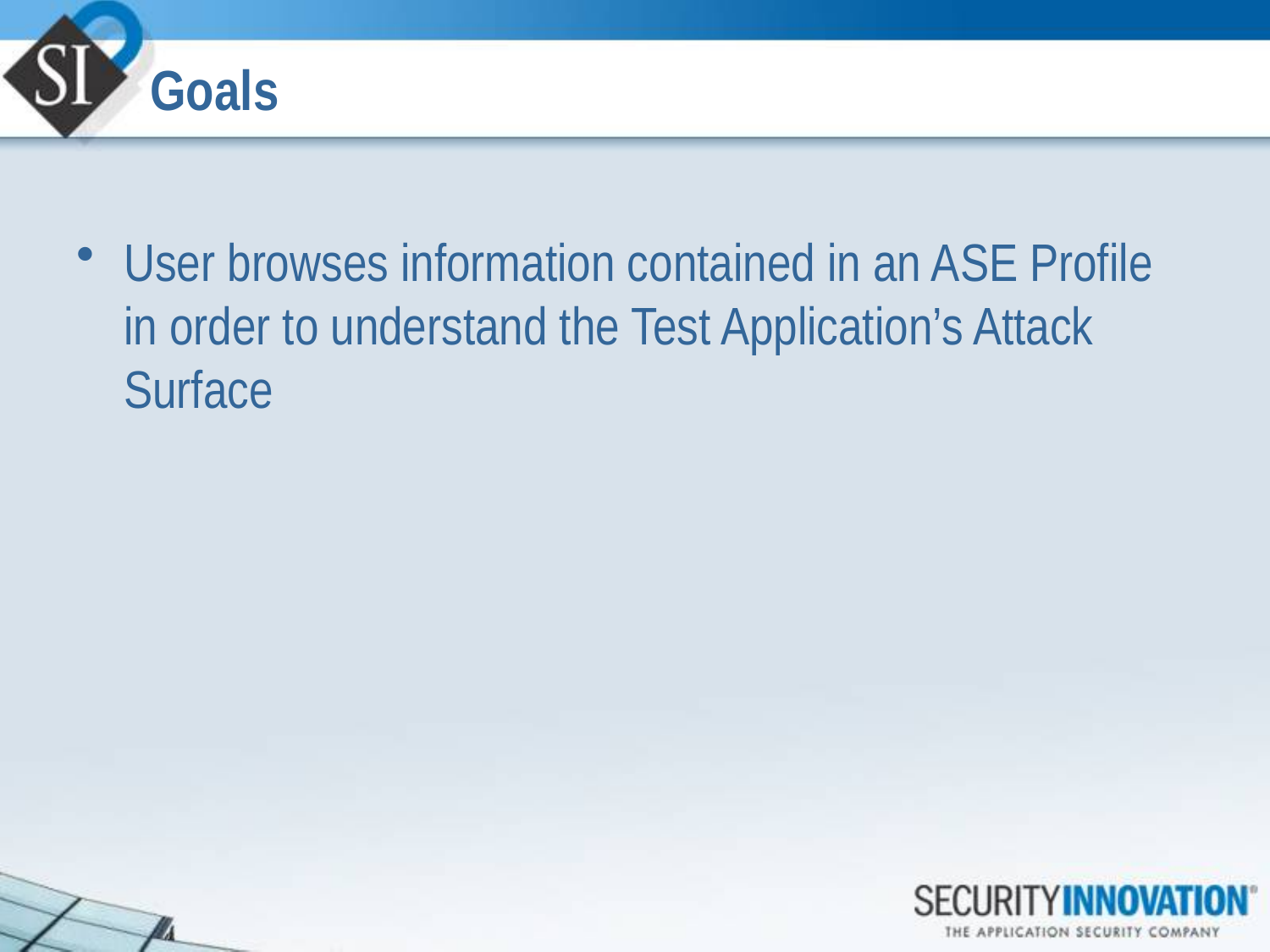

# Goals
User browses information contained in an ASE Profile in order to understand the Test Application’s Attack Surface